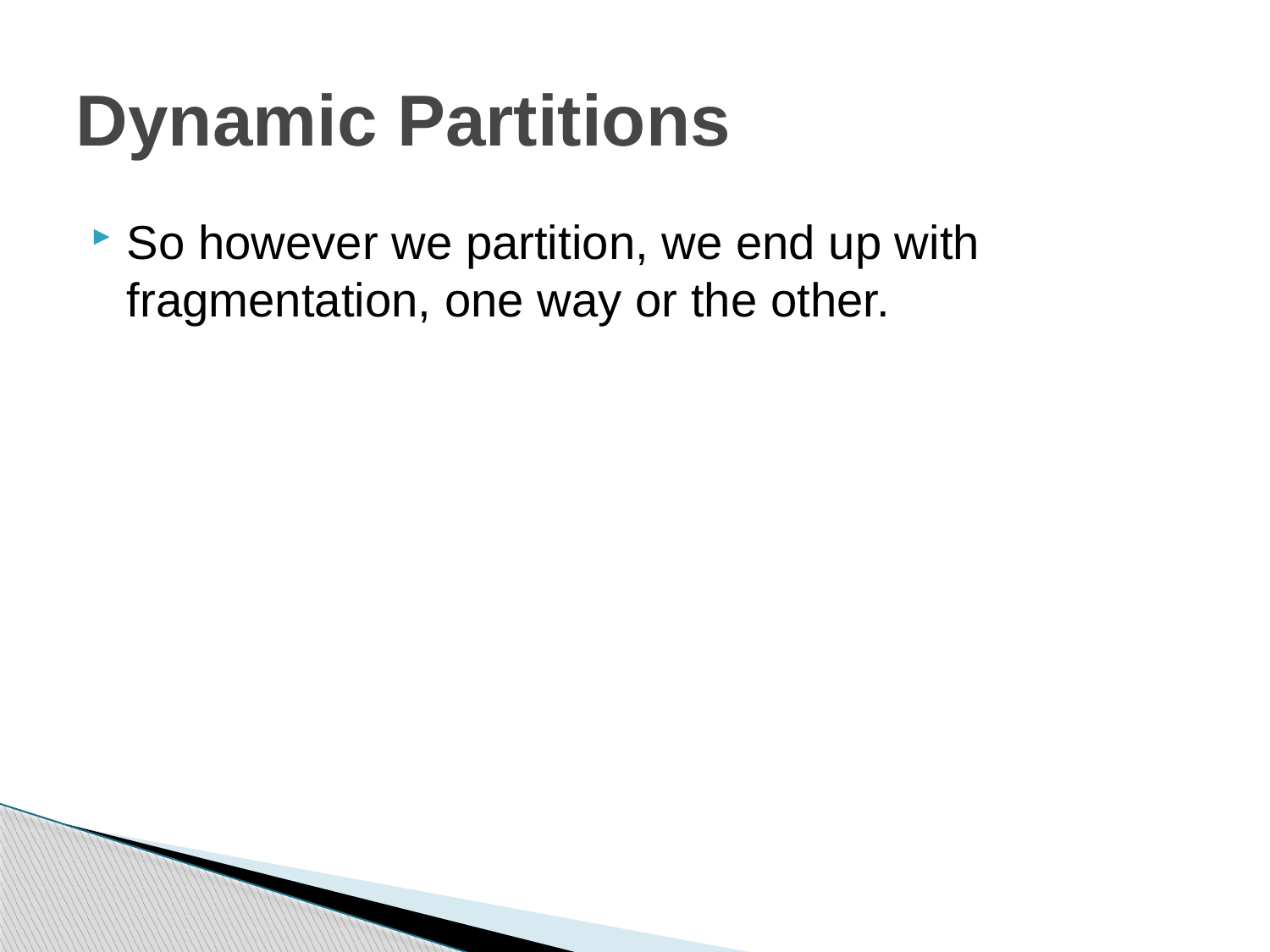

# Dynamic Partitions
So however we partition, we end up with fragmentation, one way or the other.